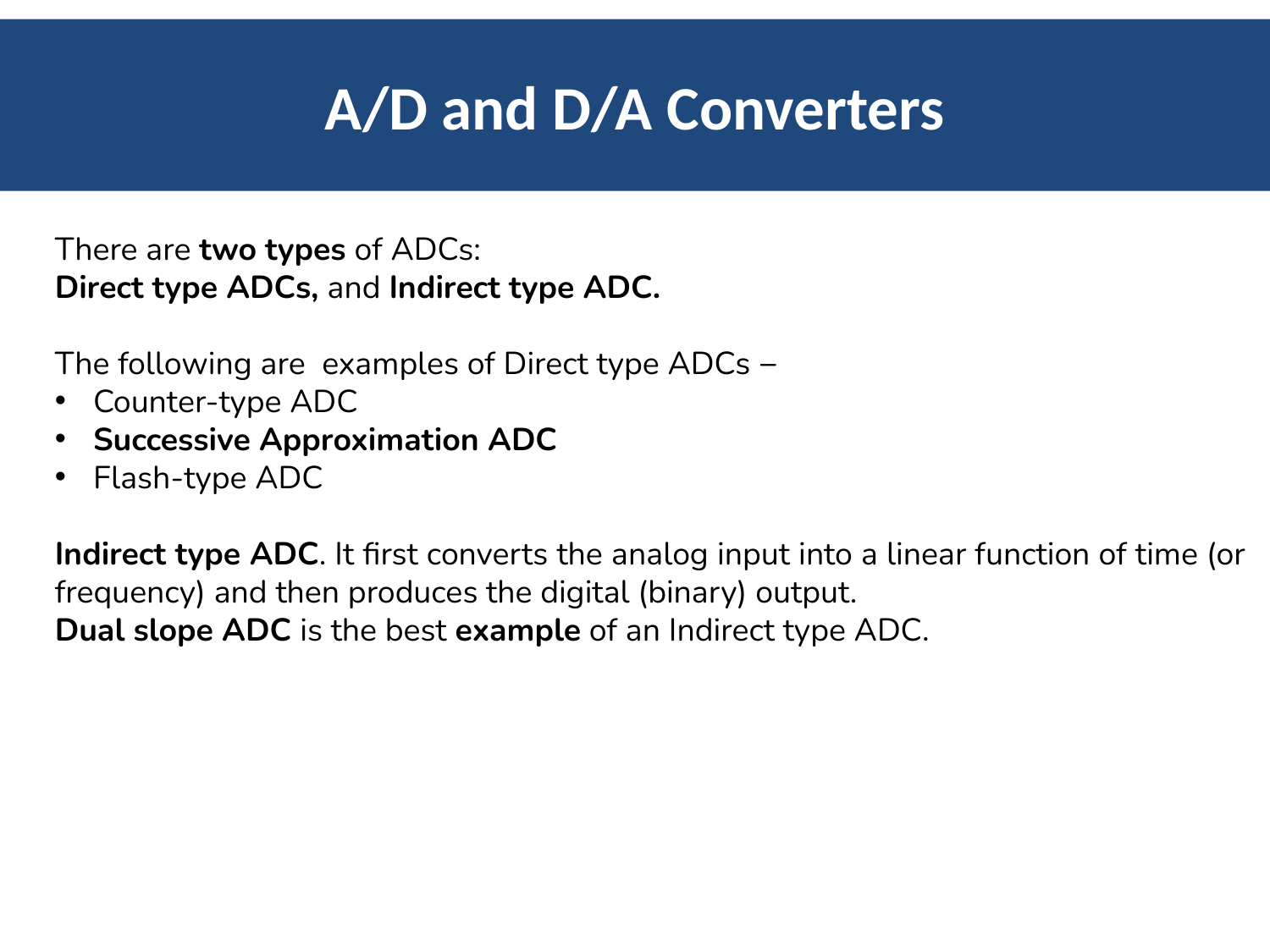

A/D and D/A Converters
There are two types of ADCs:
Direct type ADCs, and Indirect type ADC.

The following are  examples of Direct type ADCs −
 Counter-type ADC
 Successive Approximation ADC
 Flash-type ADC

Indirect type ADC. It first converts the analog input into a linear function of time (or frequency) and then produces the digital (binary) output.
Dual slope ADC is the best example of an Indirect type ADC.